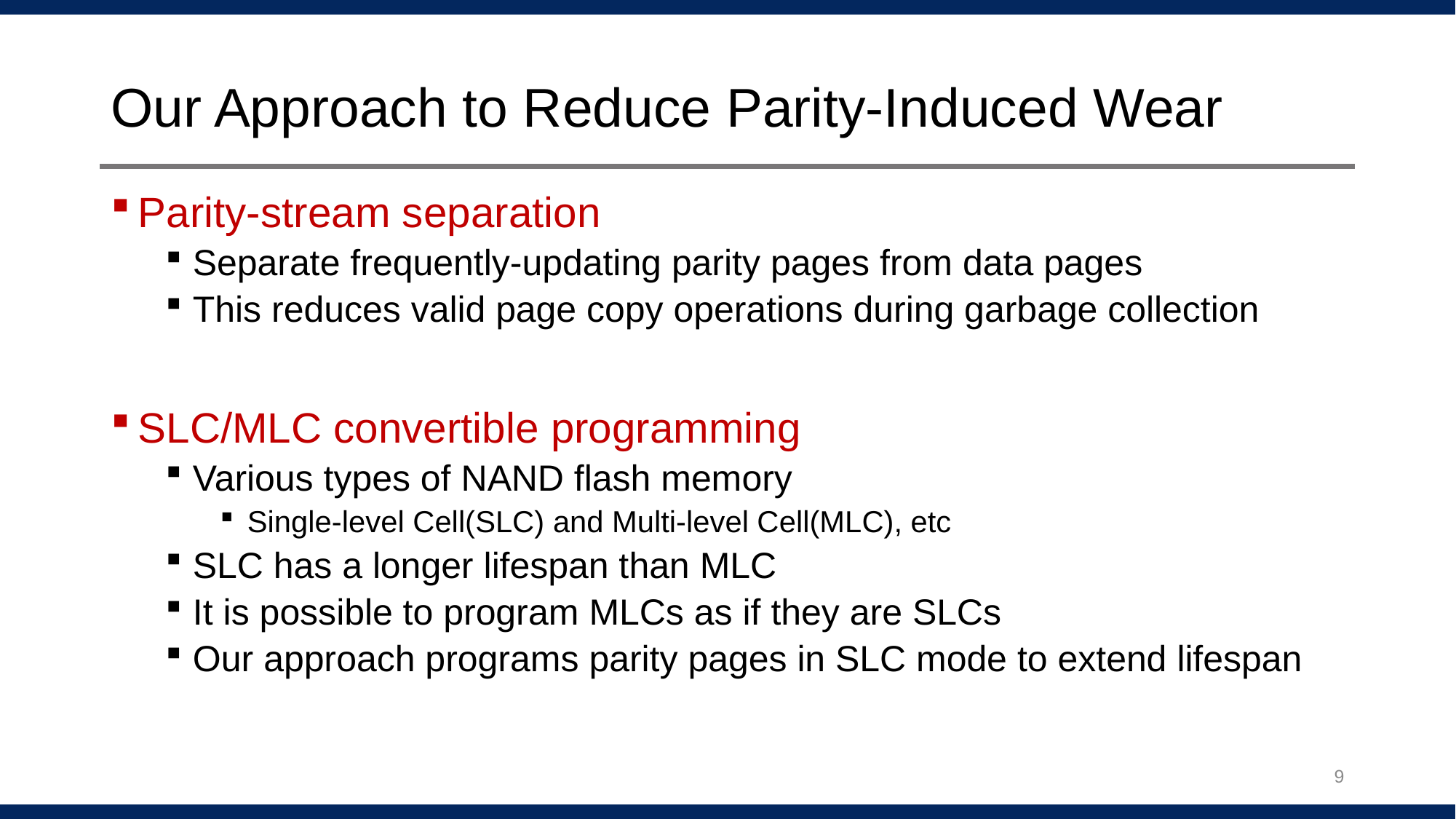

# Our Approach to Reduce Parity-Induced Wear
Parity-stream separation
Separate frequently-updating parity pages from data pages
This reduces valid page copy operations during garbage collection

SLC/MLC convertible programming
Various types of NAND flash memory
Single-level Cell(SLC) and Multi-level Cell(MLC), etc
SLC has a longer lifespan than MLC
It is possible to program MLCs as if they are SLCs
Our approach programs parity pages in SLC mode to extend lifespan
9